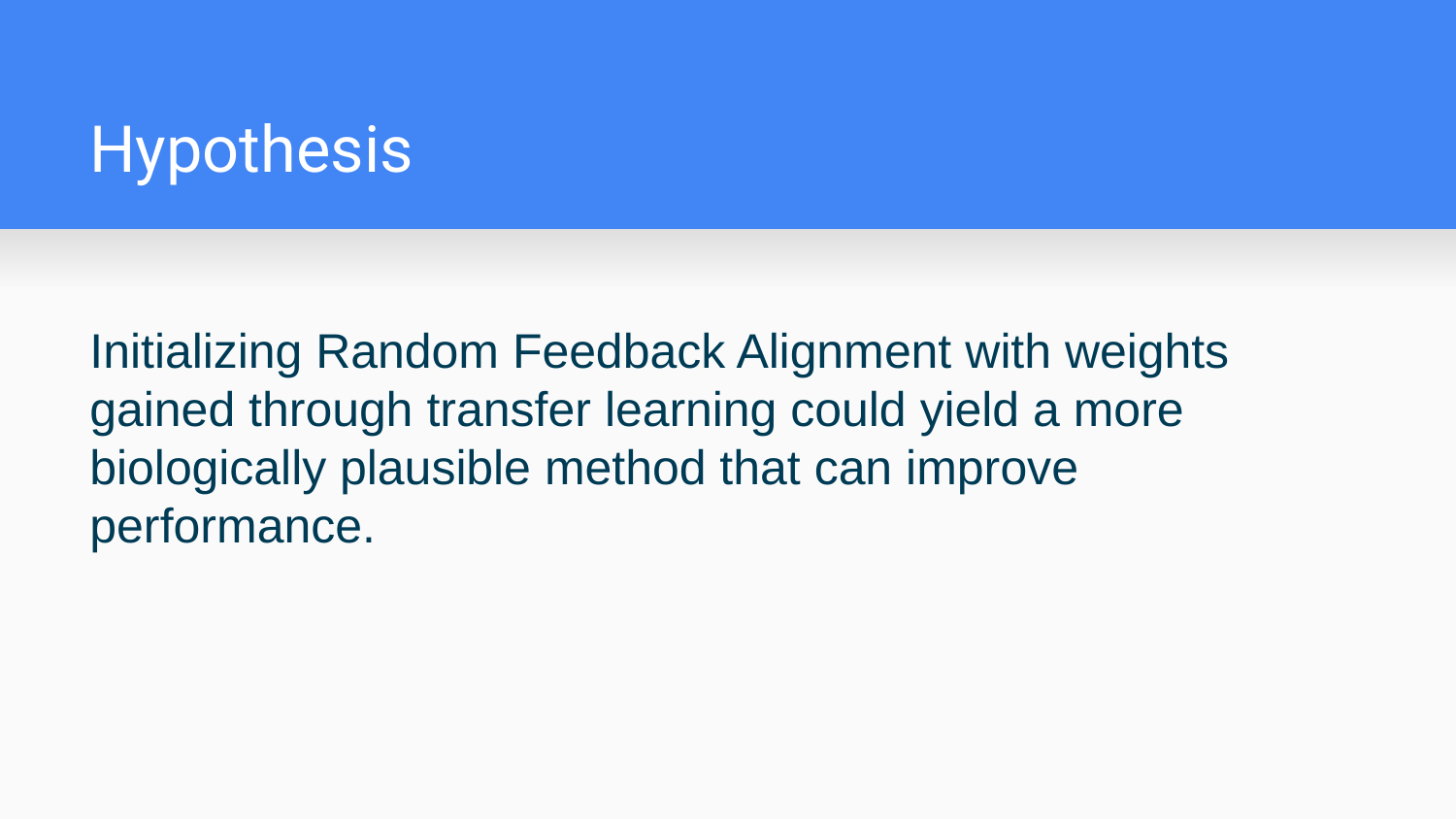

# Hypothesis
Initializing Random Feedback Alignment with weights gained through transfer learning could yield a more biologically plausible method that can improve performance.